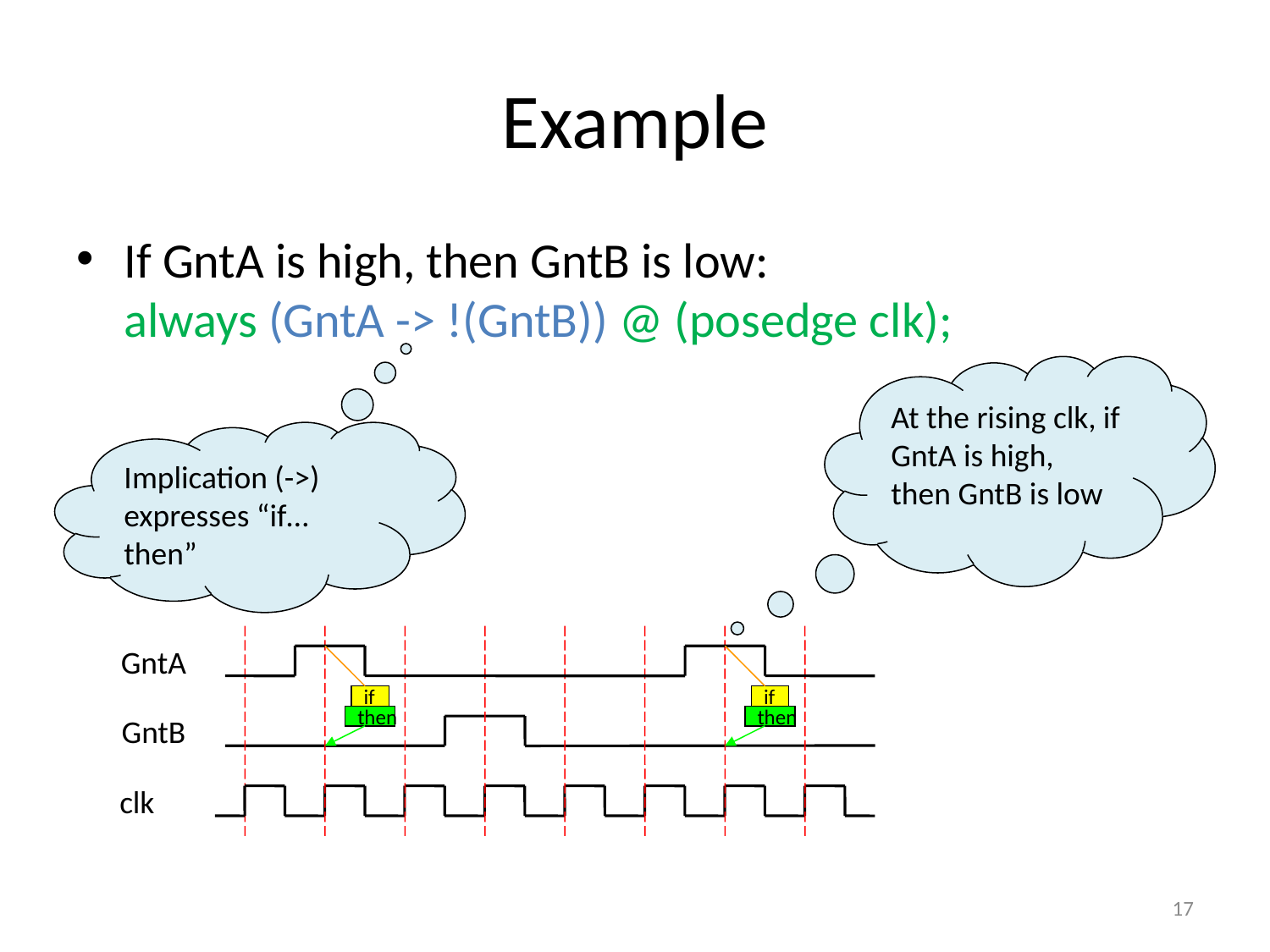

# Example
If GntA is high, then GntB is low:
always (GntA -> !(GntB)) @ (posedge clk);
At the rising clk, if GntA is high, then GntB is low
Implication (->)
expresses “if… then”

GntA

if
then

if
then

GntB

clk

17